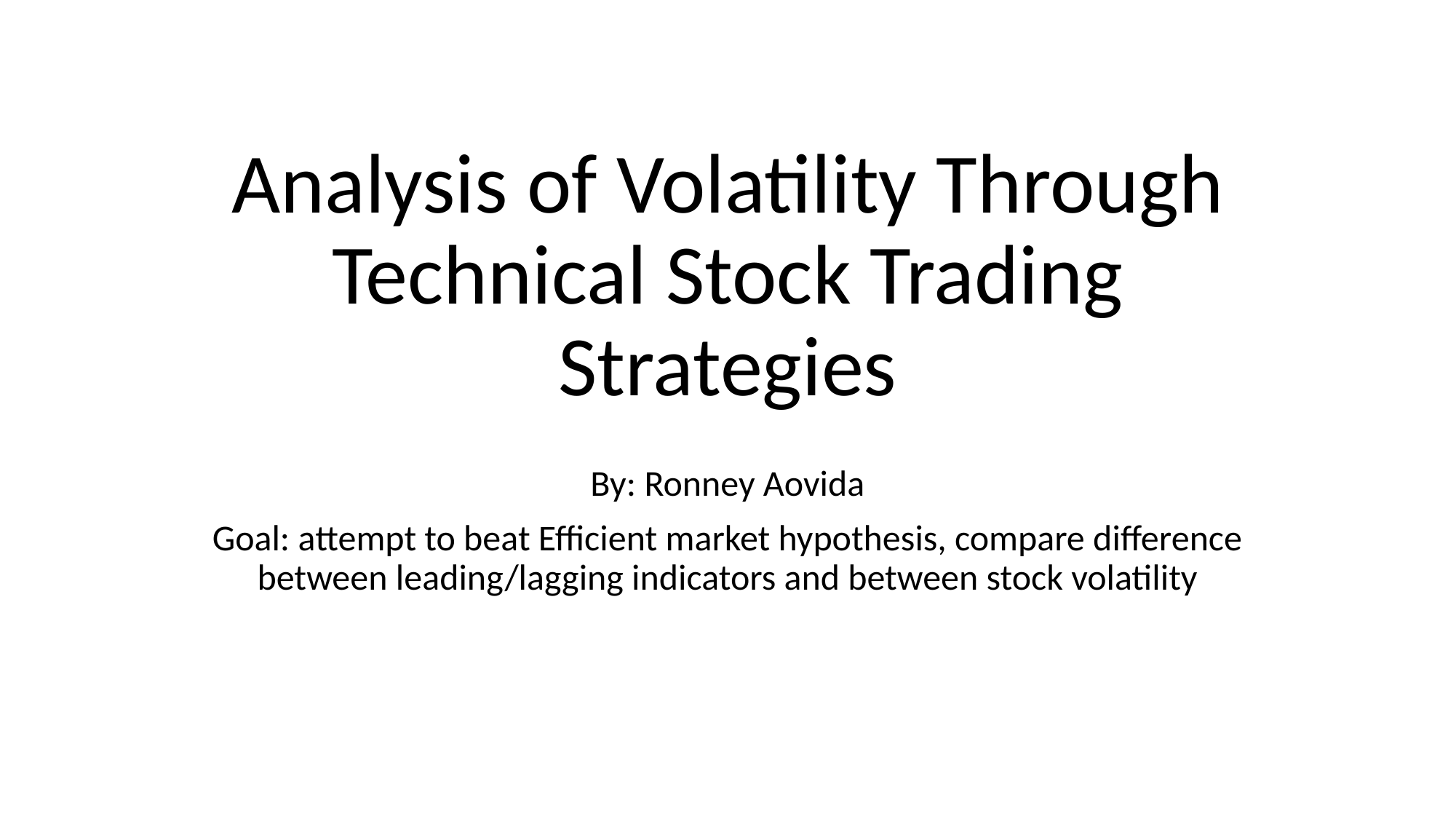

# Analysis of Volatility Through Technical Stock Trading Strategies
By: Ronney Aovida
Goal: attempt to beat Efficient market hypothesis, compare difference between leading/lagging indicators and between stock volatility